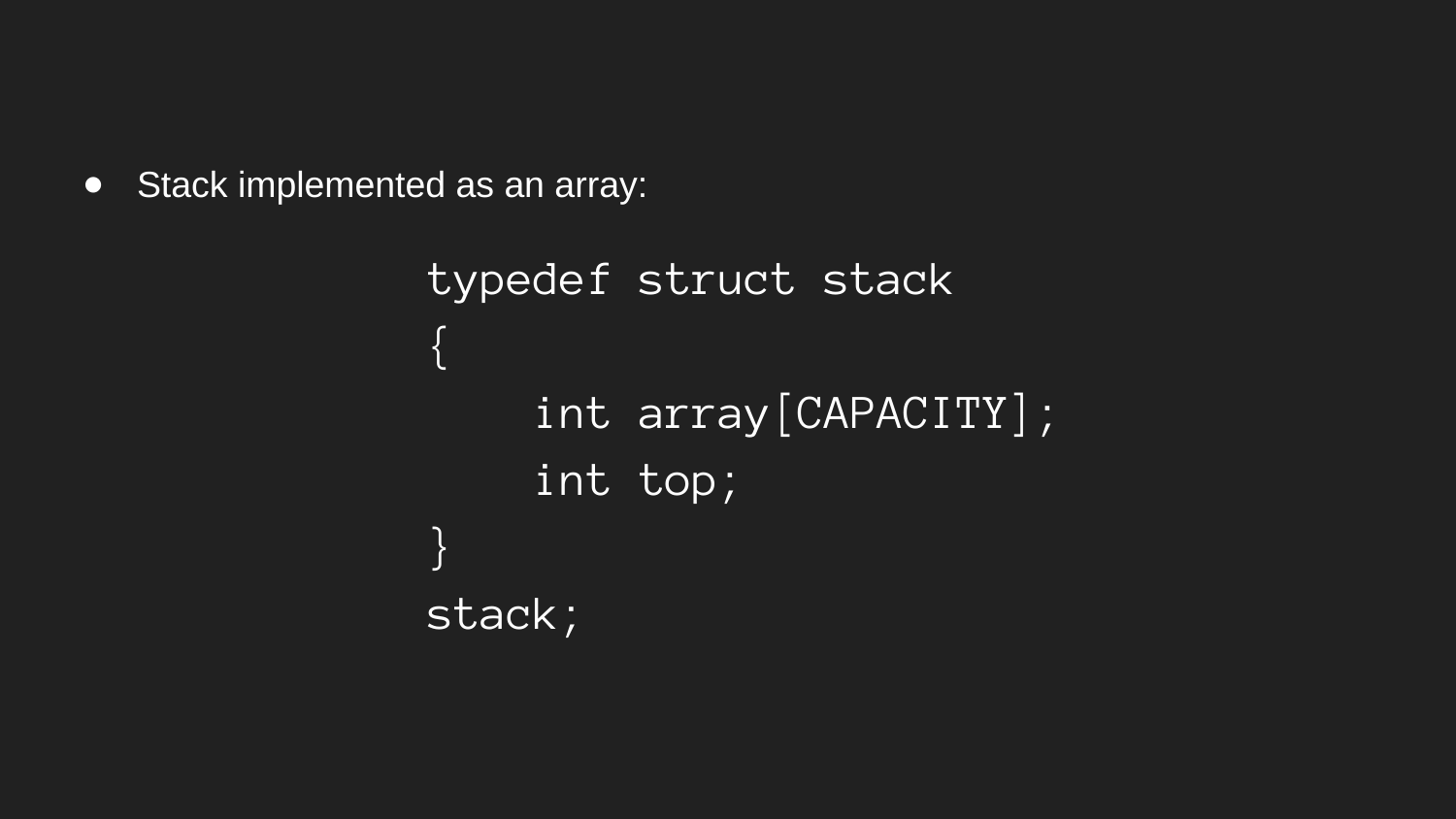

Stack implemented as an array:
typedef struct stack
{
    int array[CAPACITY];
    int top;
}
stack;